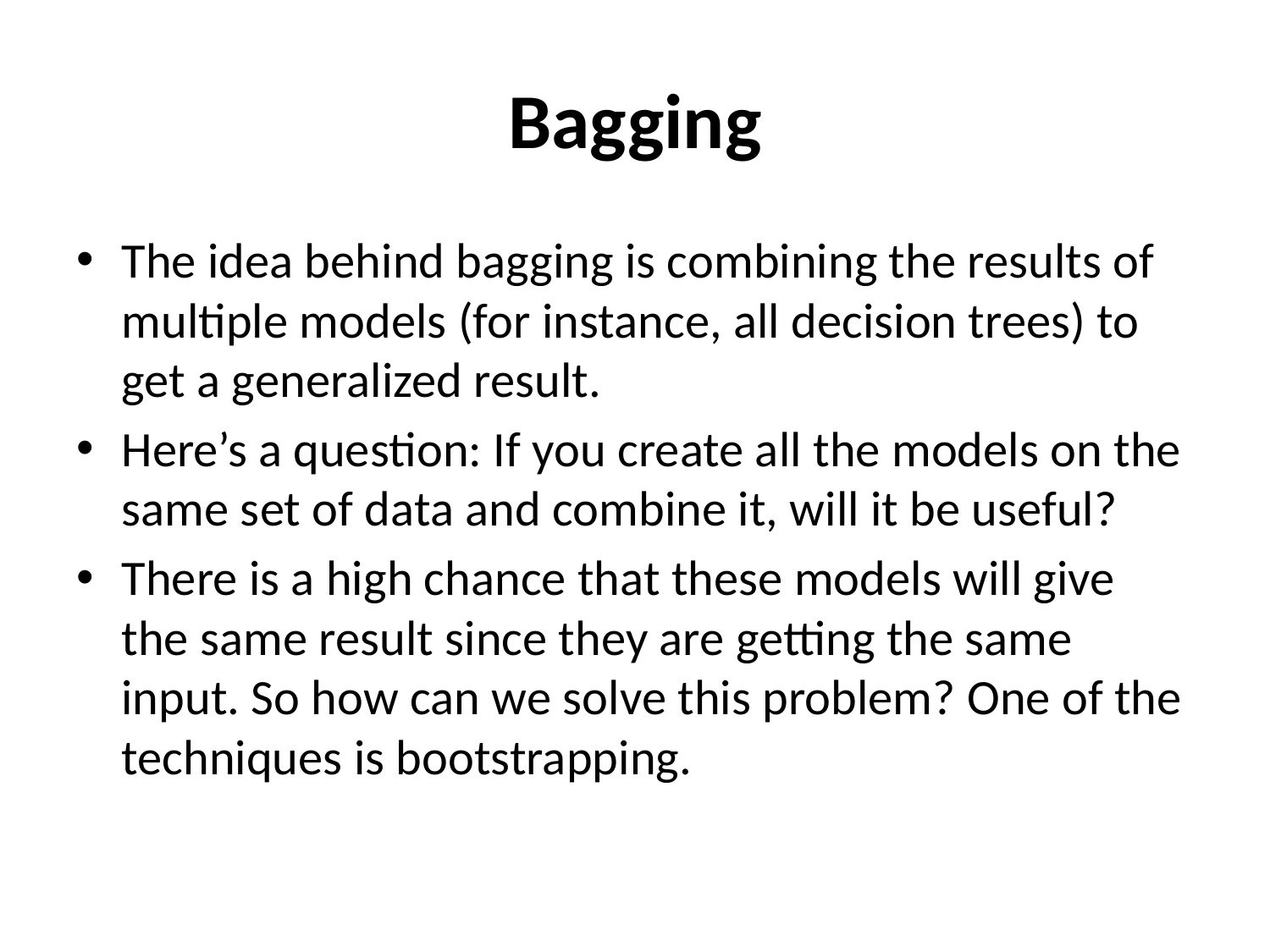

# Bagging
The idea behind bagging is combining the results of multiple models (for instance, all decision trees) to get a generalized result.
Here’s a question: If you create all the models on the same set of data and combine it, will it be useful?
There is a high chance that these models will give the same result since they are getting the same input. So how can we solve this problem? One of the techniques is bootstrapping.